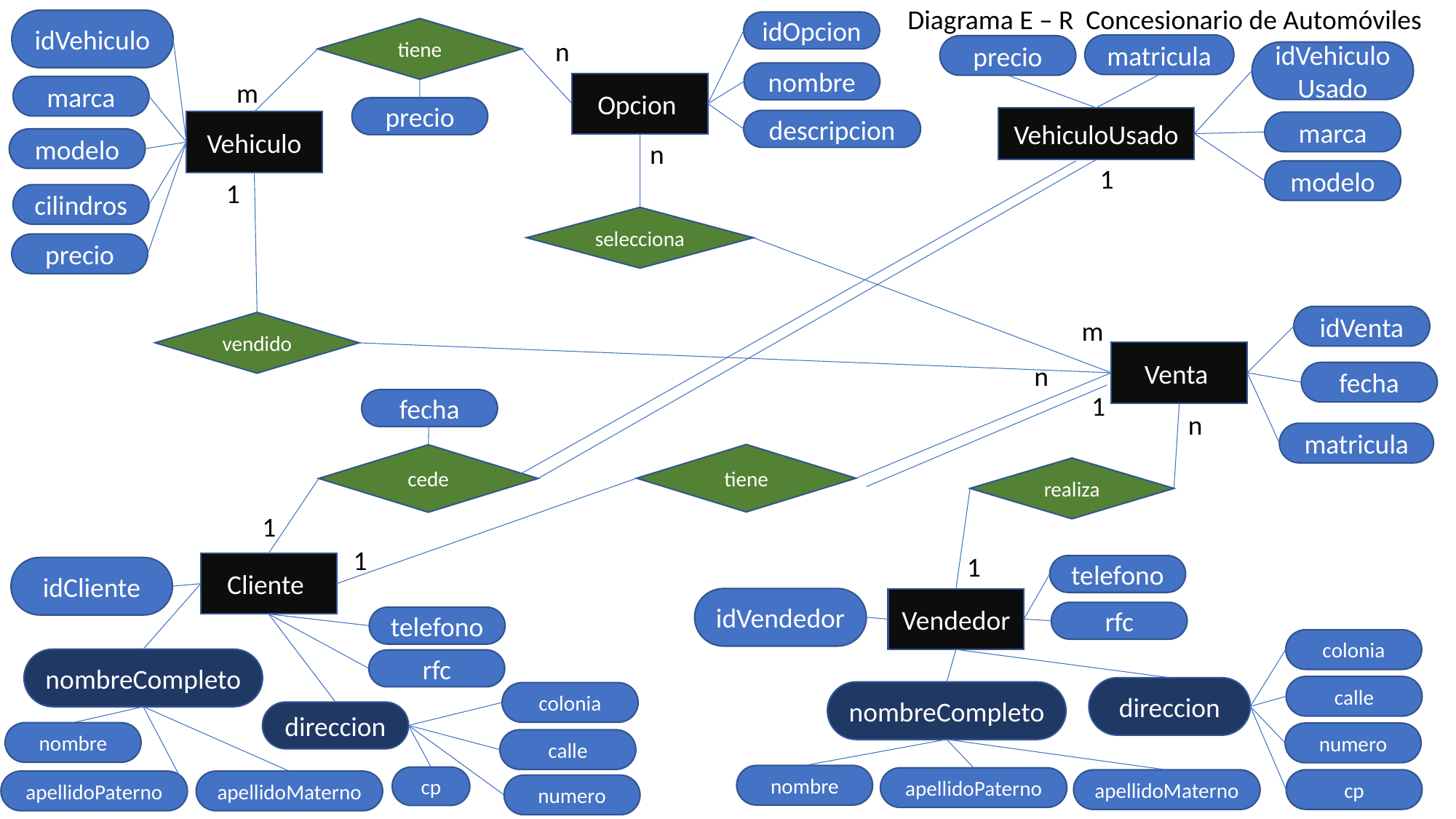

Diagrama E – R  Concesionario de Automóviles
idVehiculo
idOpcion
tiene
n
matricula
precio
idVehiculoUsado
nombre
m
Opcion
marca
precio
VehiculoUsado
descripcion
Vehiculo
marca
modelo
n
1
modelo
1
cilindros
selecciona
precio
idVenta
m
vendido
Venta
n
fecha
1
fecha
n
matricula
tiene
cede
realiza
1
1
1
Cliente
telefono
idCliente
idVendedor
Vendedor
rfc
telefono
colonia
nombreCompleto
rfc
calle
direccion
nombreCompleto
colonia
direccion
nombre
numero
calle
nombre
cp
apellidoPaterno
cp
apellidoMaterno
apellidoPaterno
apellidoMaterno
numero